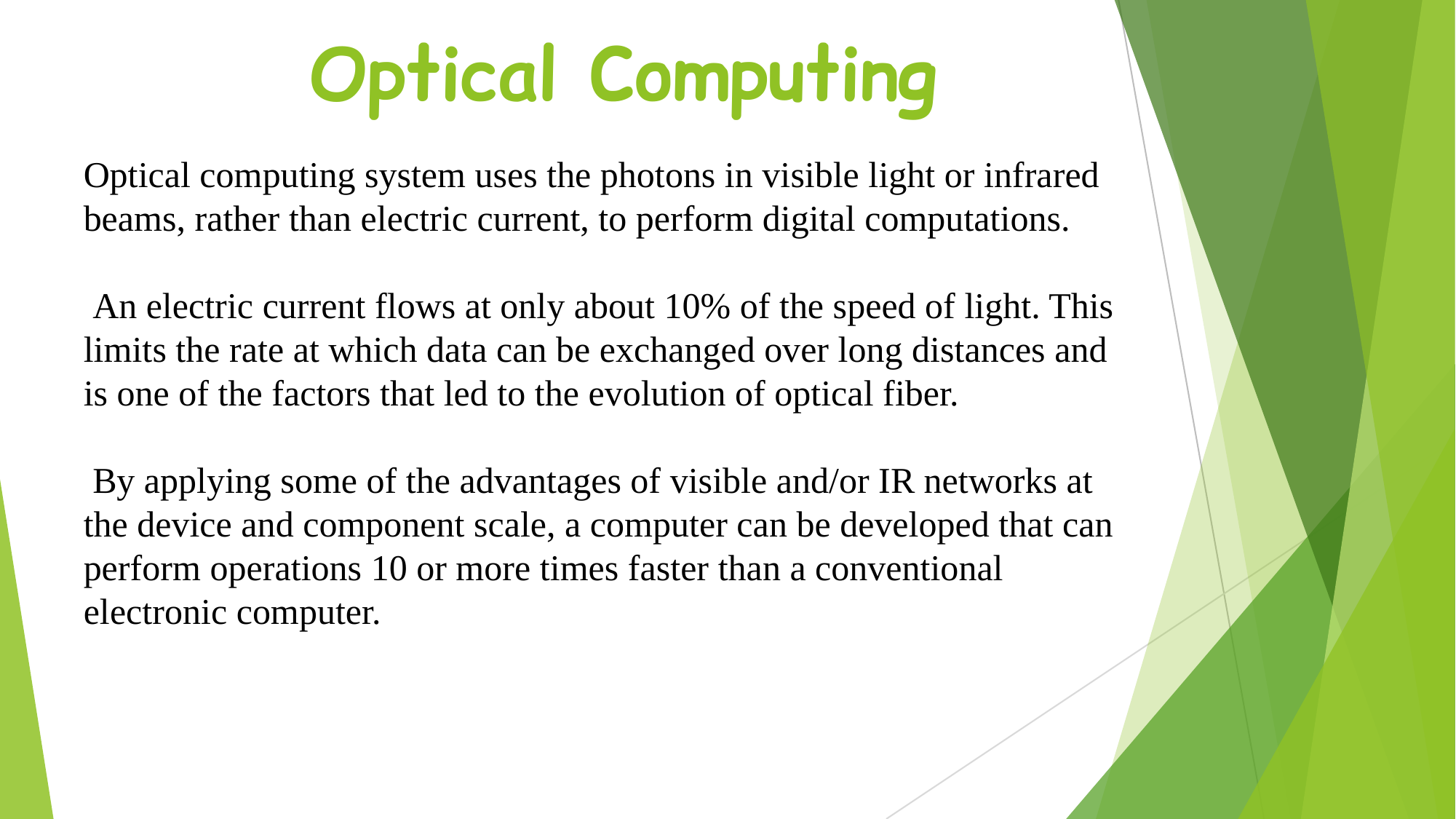

# Optical Computing
Optical computing system uses the photons in visible light or infrared beams, rather than electric current, to perform digital computations.

 An electric current flows at only about 10% of the speed of light. This limits the rate at which data can be exchanged over long distances and is one of the factors that led to the evolution of optical fiber.

 By applying some of the advantages of visible and/or IR networks at the device and component scale, a computer can be developed that can perform operations 10 or more times faster than a conventional electronic computer.